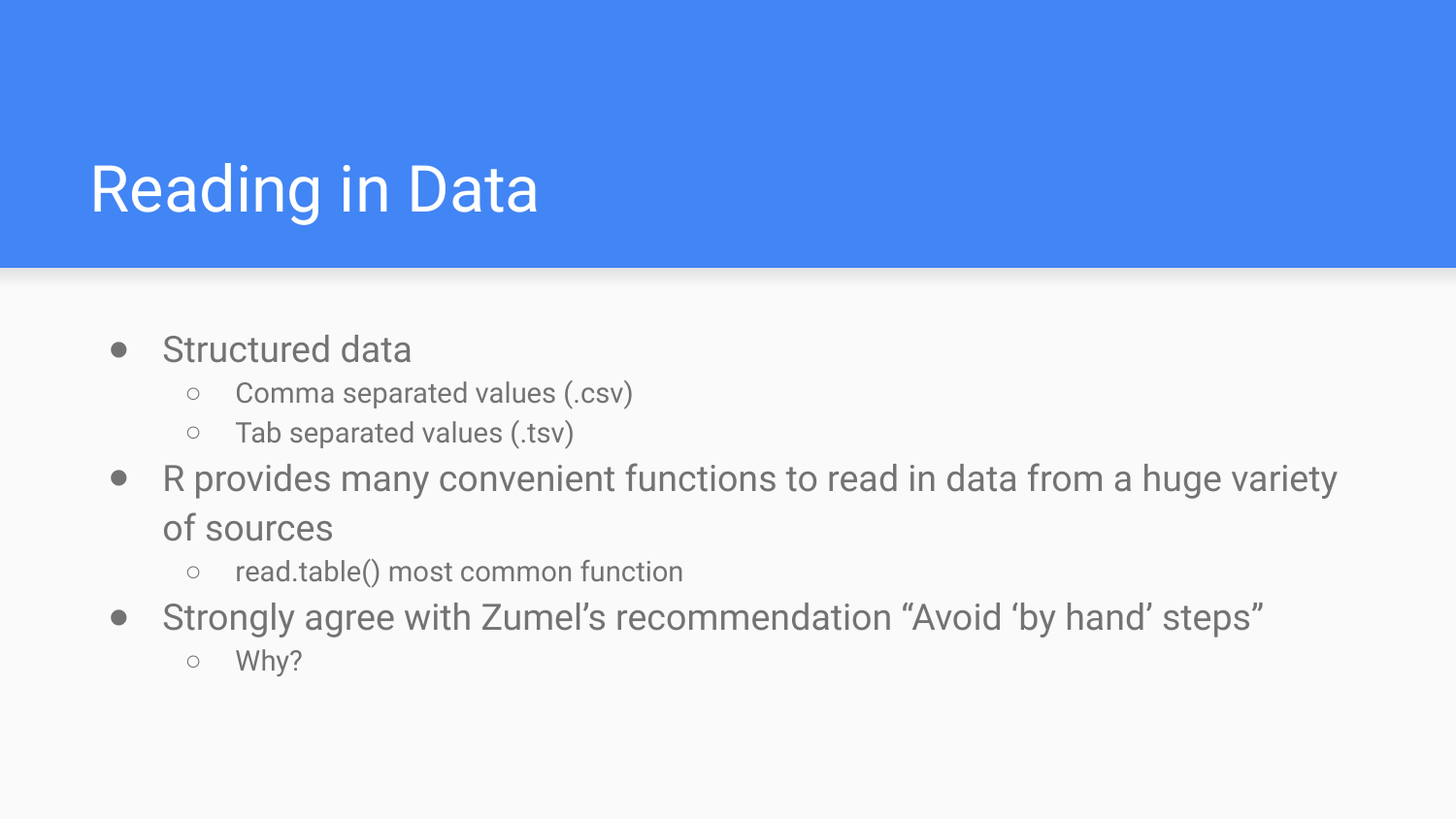

# Reading in Data
Structured data
Comma separated values (.csv)
Tab separated values (.tsv)
R provides many convenient functions to read in data from a huge variety of sources
read.table() most common function
Strongly agree with Zumel’s recommendation “Avoid ‘by hand’ steps”
Why?